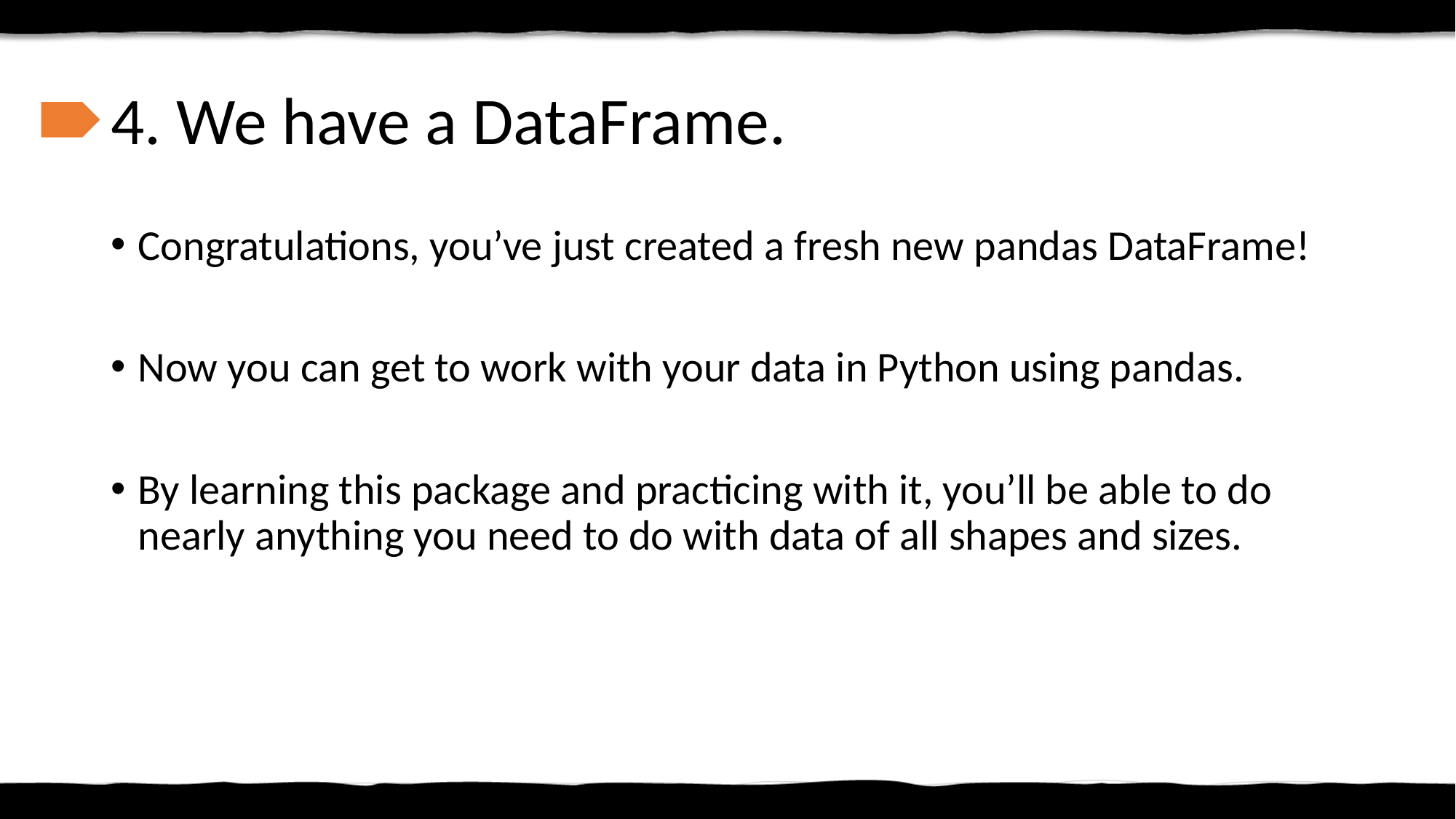

# 4. We have a DataFrame.

Congratulations, you’ve just created a fresh new pandas DataFrame!

Now you can get to work with your data in Python using pandas.

By learning this package and practicing with it, you’ll be able to do nearly anything you need to do with data of all shapes and sizes.